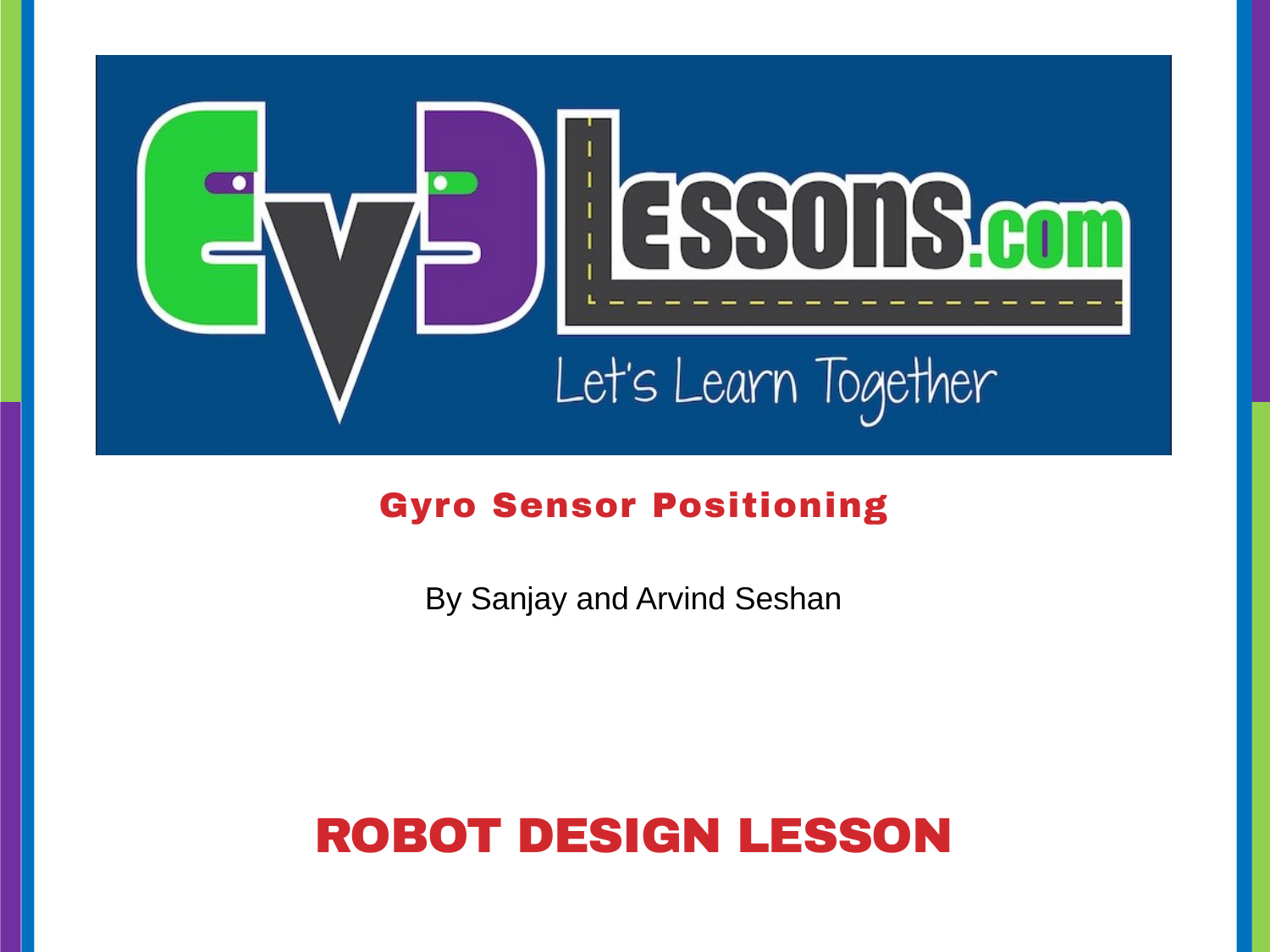

Gyro Sensor Positioning
# Robot DESIGN Lesson